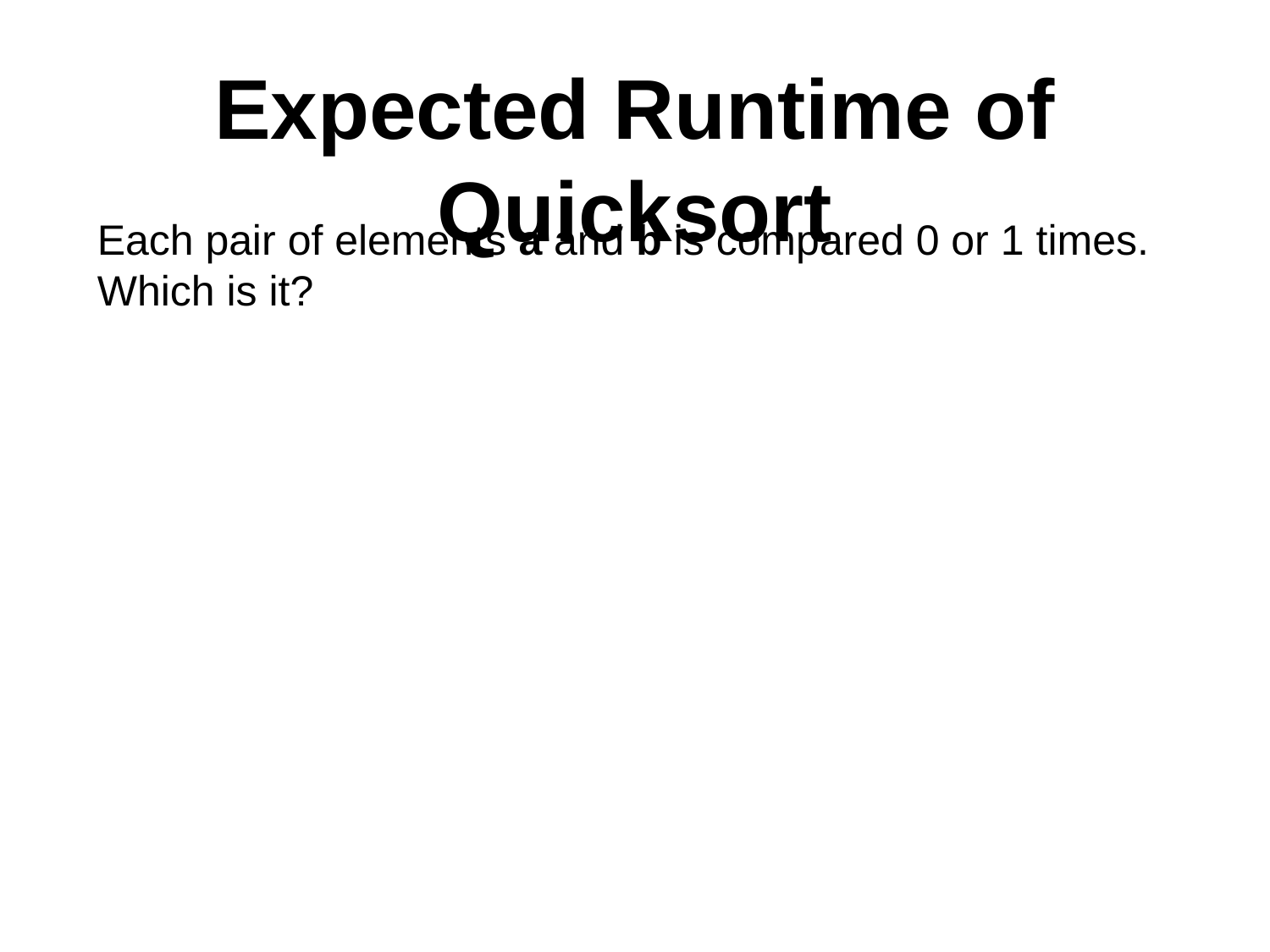

Expected Runtime of Quicksort
Each pair of elements a and b is compared 0 or 1 times. Which is it?